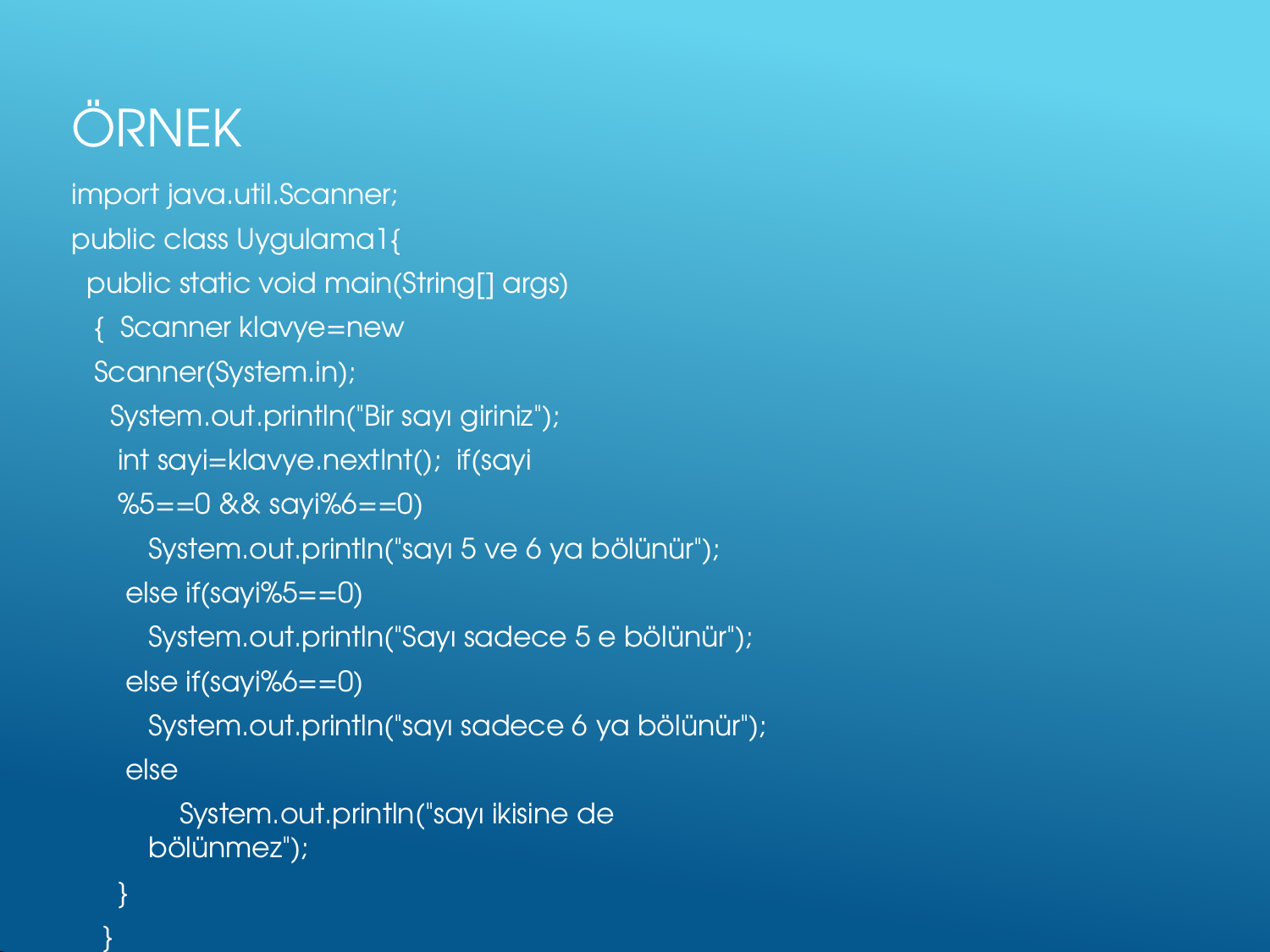

# ÖRNEK
import java.util.Scanner;
public class Uygulama1{
public static void main(String[] args) {  Scanner klavye=new Scanner(System.in);
System.out.println("Bir sayı giriniz");  int sayi=klavye.nextInt();  if(sayi%5==0 && sayi%6==0)
System.out.println("sayı 5 ve 6 ya bölünür");  else if(sayi%5==0)
System.out.println("Sayı sadece 5 e bölünür");  else if(sayi%6==0)
System.out.println("sayı sadece 6 ya bölünür");  else
System.out.println("sayı ikisine de bölünmez");
}
}